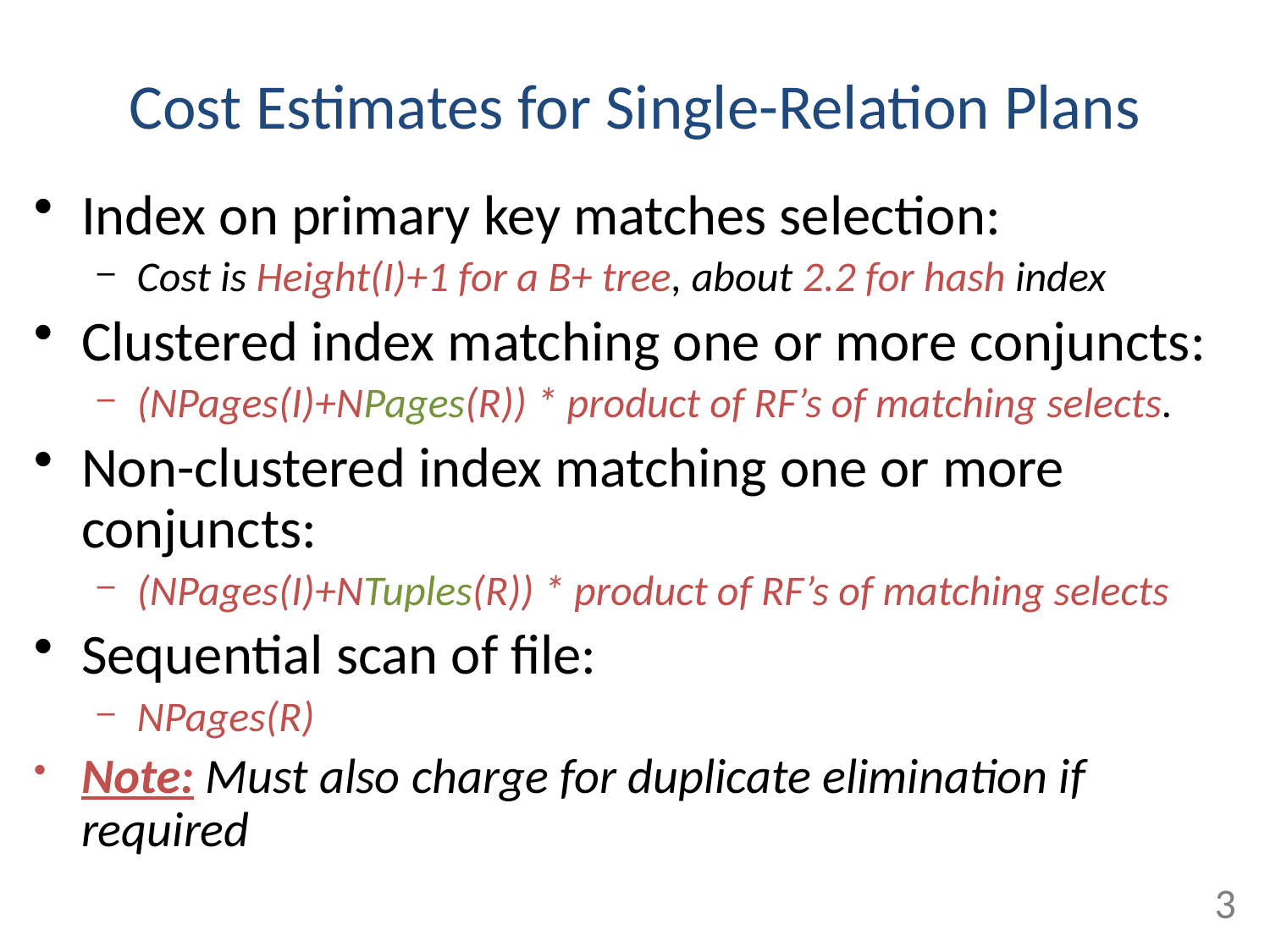

# Cost Estimates for Single-Relation Plans
Index on primary key matches selection:
Cost is Height(I)+1 for a B+ tree, about 2.2 for hash index
Clustered index matching one or more conjuncts:
(NPages(I)+NPages(R)) * product of RF’s of matching selects.
Non-clustered index matching one or more conjuncts:
(NPages(I)+NTuples(R)) * product of RF’s of matching selects
Sequential scan of file:
NPages(R)
Note: Must also charge for duplicate elimination if required
3